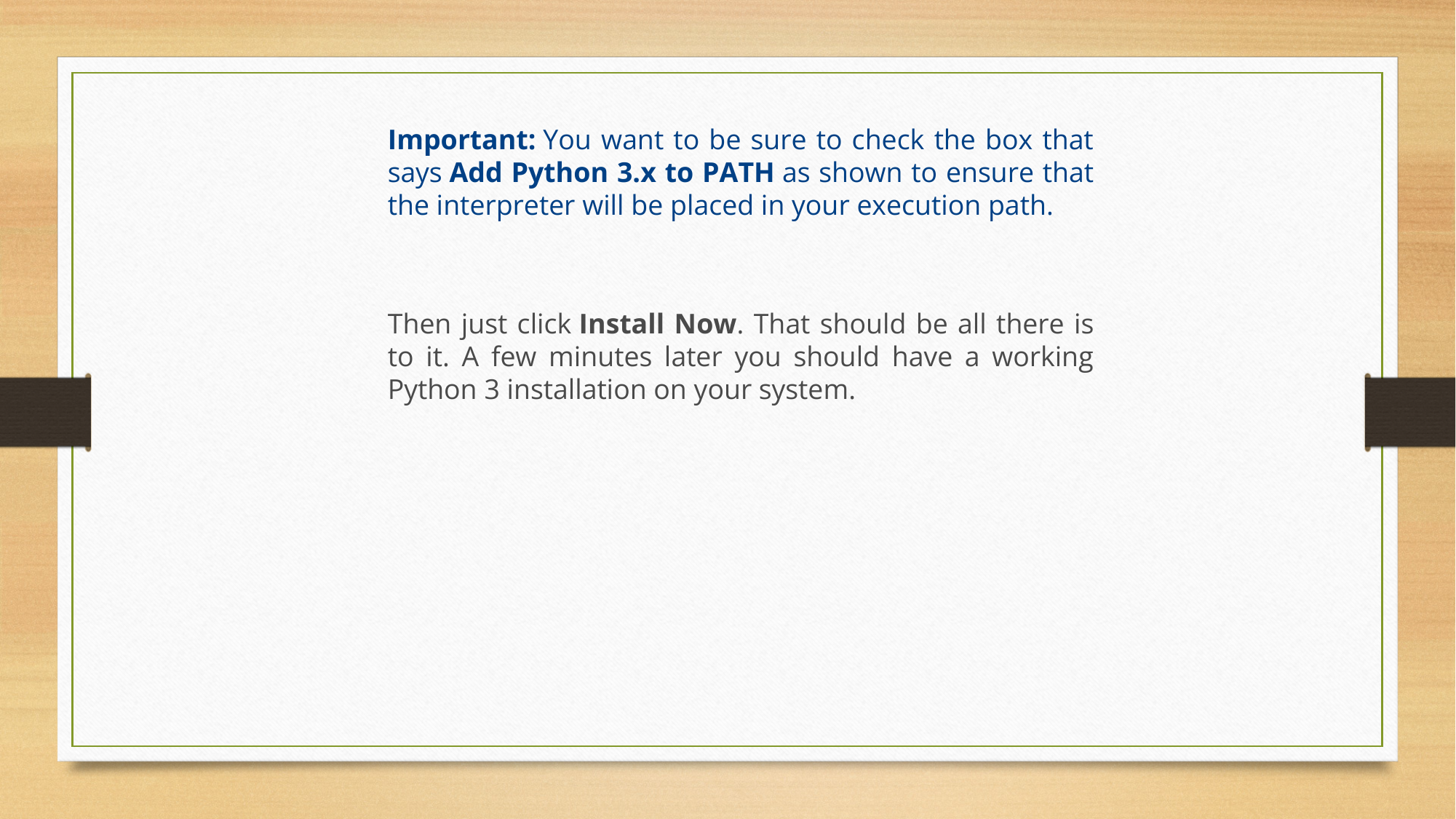

Important: You want to be sure to check the box that says Add Python 3.x to PATH as shown to ensure that the interpreter will be placed in your execution path.
Then just click Install Now. That should be all there is to it. A few minutes later you should have a working Python 3 installation on your system.